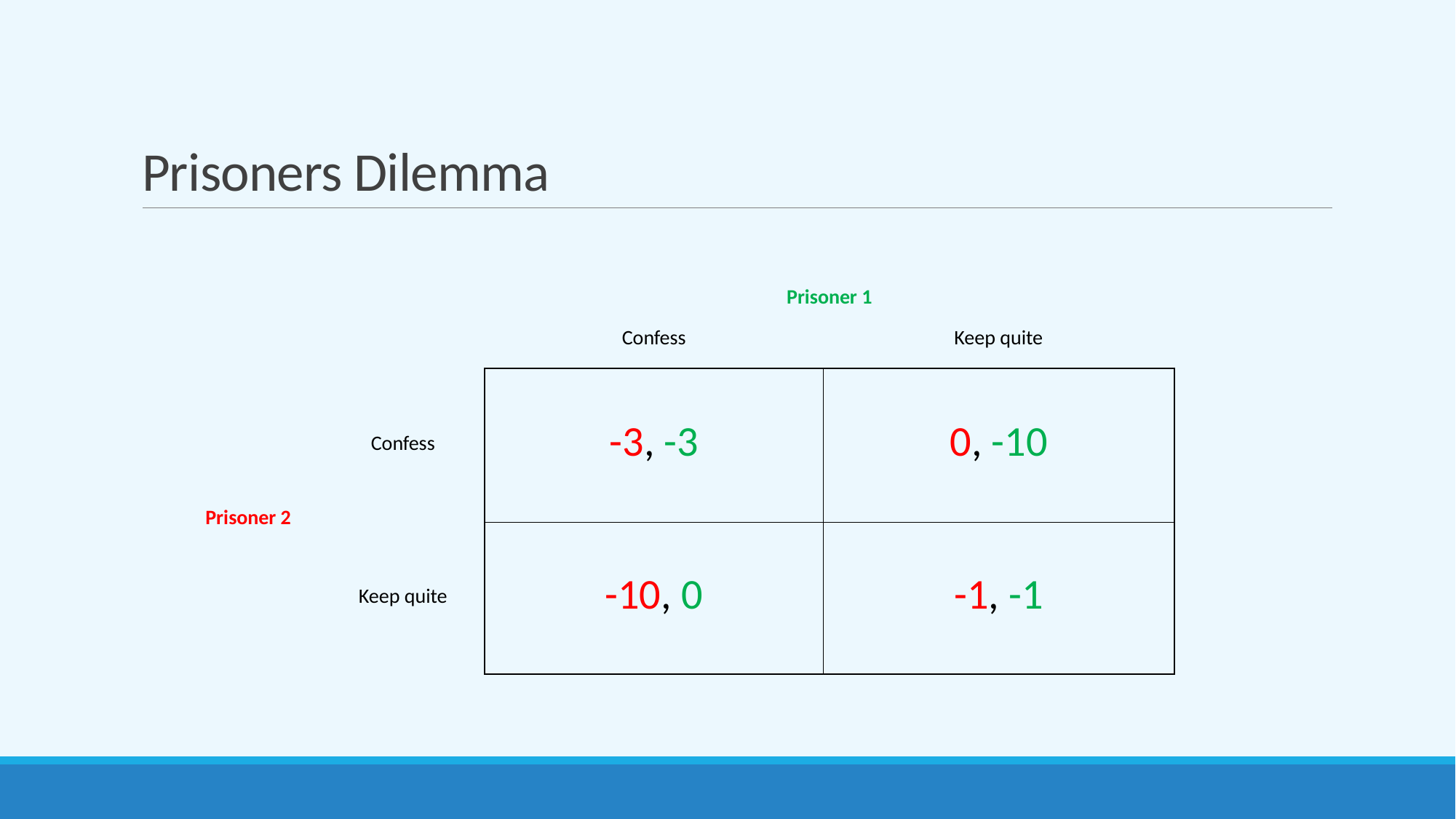

# Prisoners Dilemma

|  |  |  | Prisoner 1 |  |
| --- | --- | --- | --- | --- |
| Prisoner 2 |  |  | Confess | Keep quite |
|  | Confess |  | -3, -3 | 0, -10 |
|  | Keep quite |  | -10, 0 | -1, -1 |